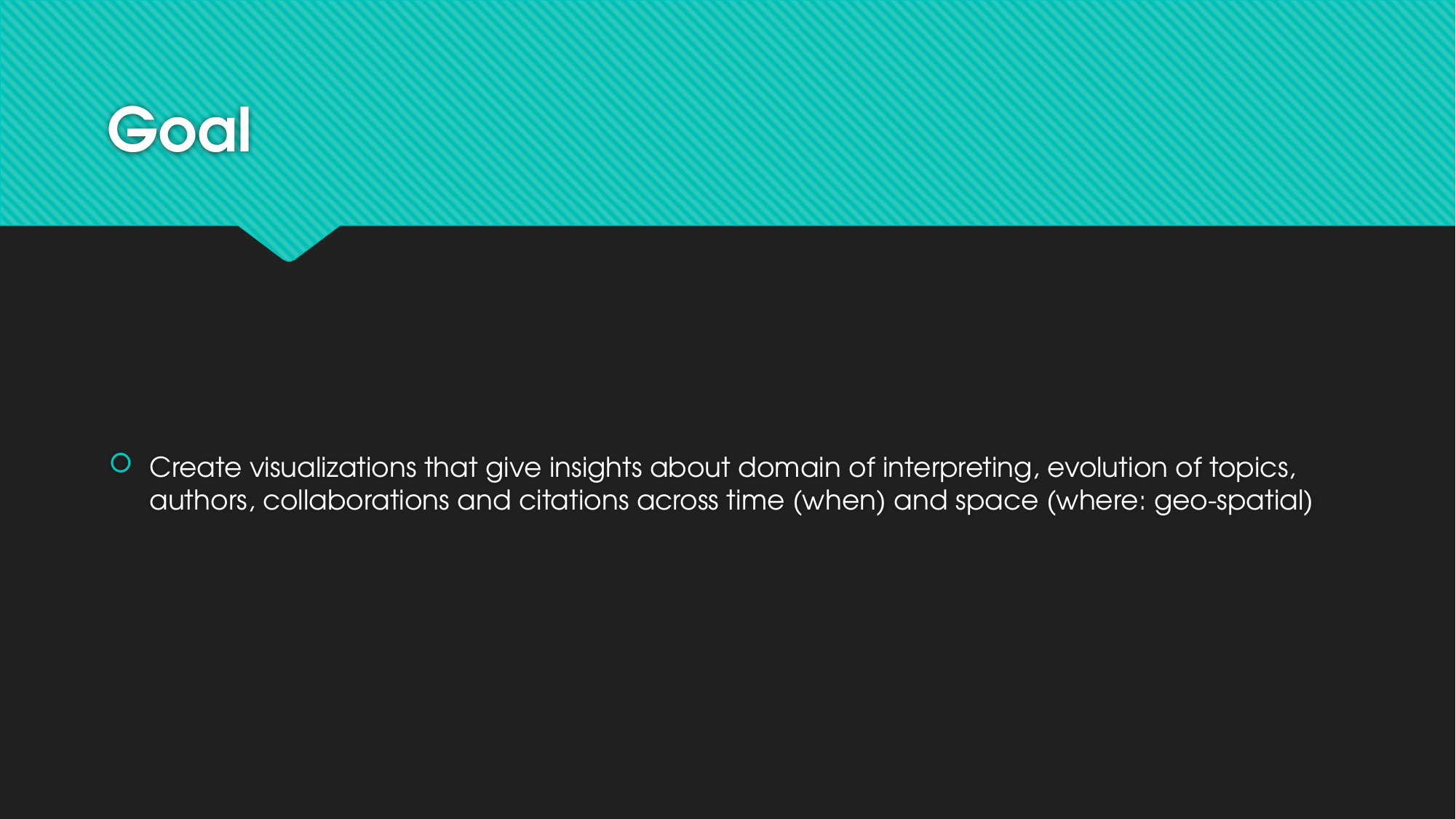

# Goal
Create visualizations that give insights about domain of interpreting, evolution of topics, authors, collaborations and citations across time (when) and space (where: geo-spatial)